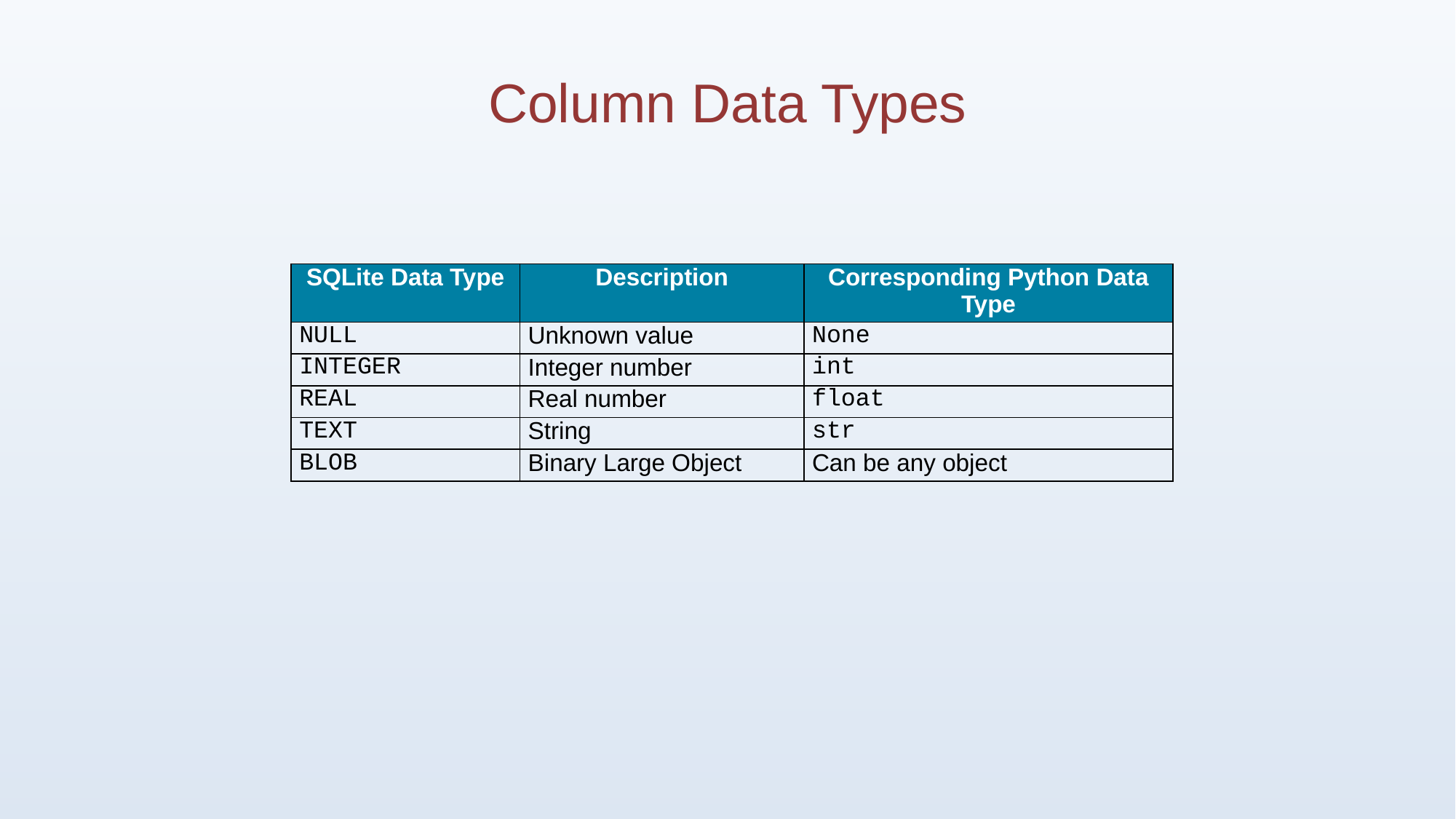

# Column Data Types
| SQLite Data Type | Description | Corresponding Python Data Type |
| --- | --- | --- |
| NULL | Unknown value | None |
| INTEGER | Integer number | int |
| REAL | Real number | float |
| TEXT | String | str |
| BLOB | Binary Large Object | Can be any object |